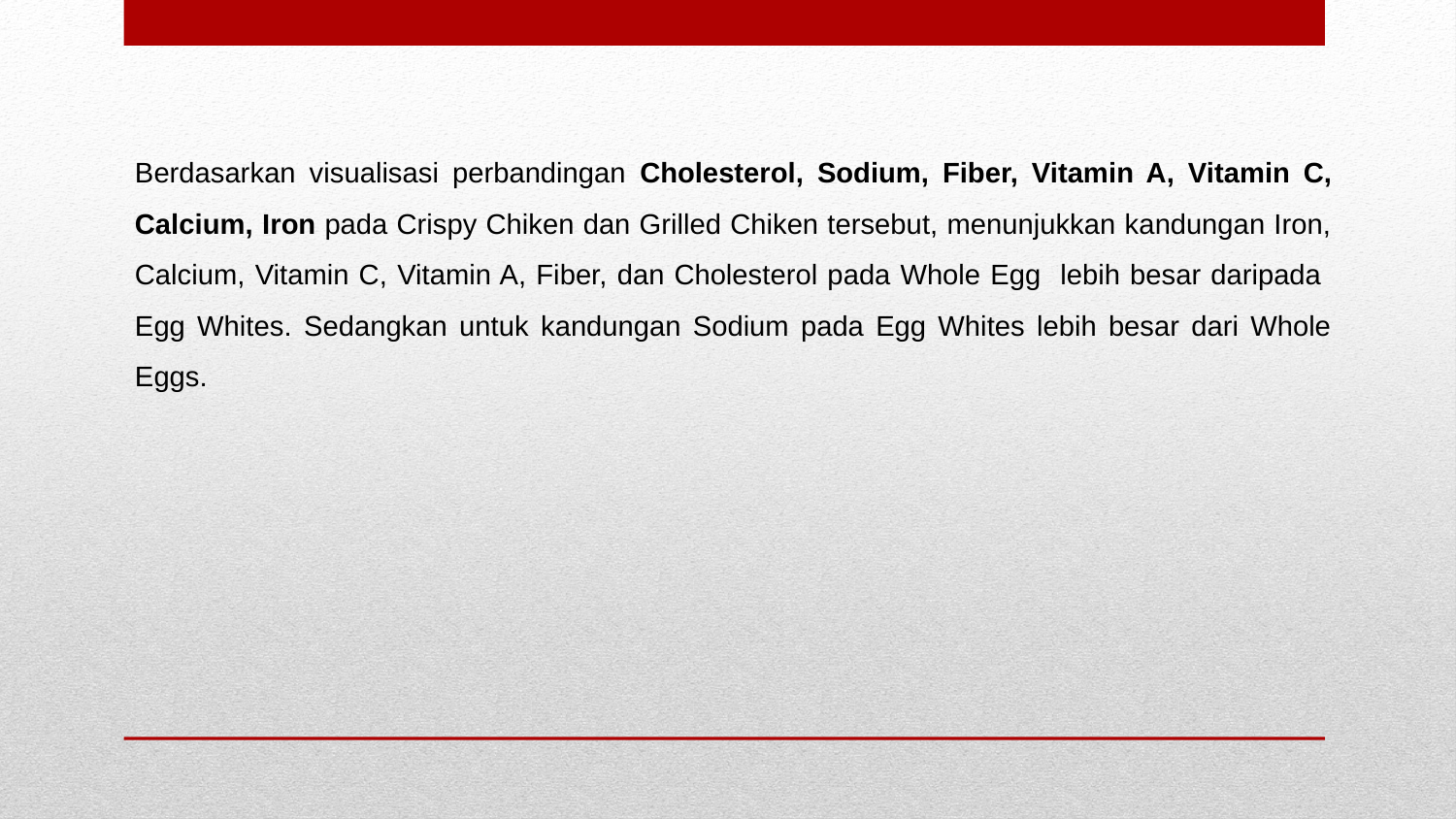

Berdasarkan visualisasi perbandingan Cholesterol, Sodium, Fiber, Vitamin A, Vitamin C, Calcium, Iron pada Crispy Chiken dan Grilled Chiken tersebut, menunjukkan kandungan Iron, Calcium, Vitamin C, Vitamin A, Fiber, dan Cholesterol pada Whole Egg  lebih besar daripada  Egg Whites. Sedangkan untuk kandungan Sodium pada Egg Whites lebih besar dari Whole Eggs.